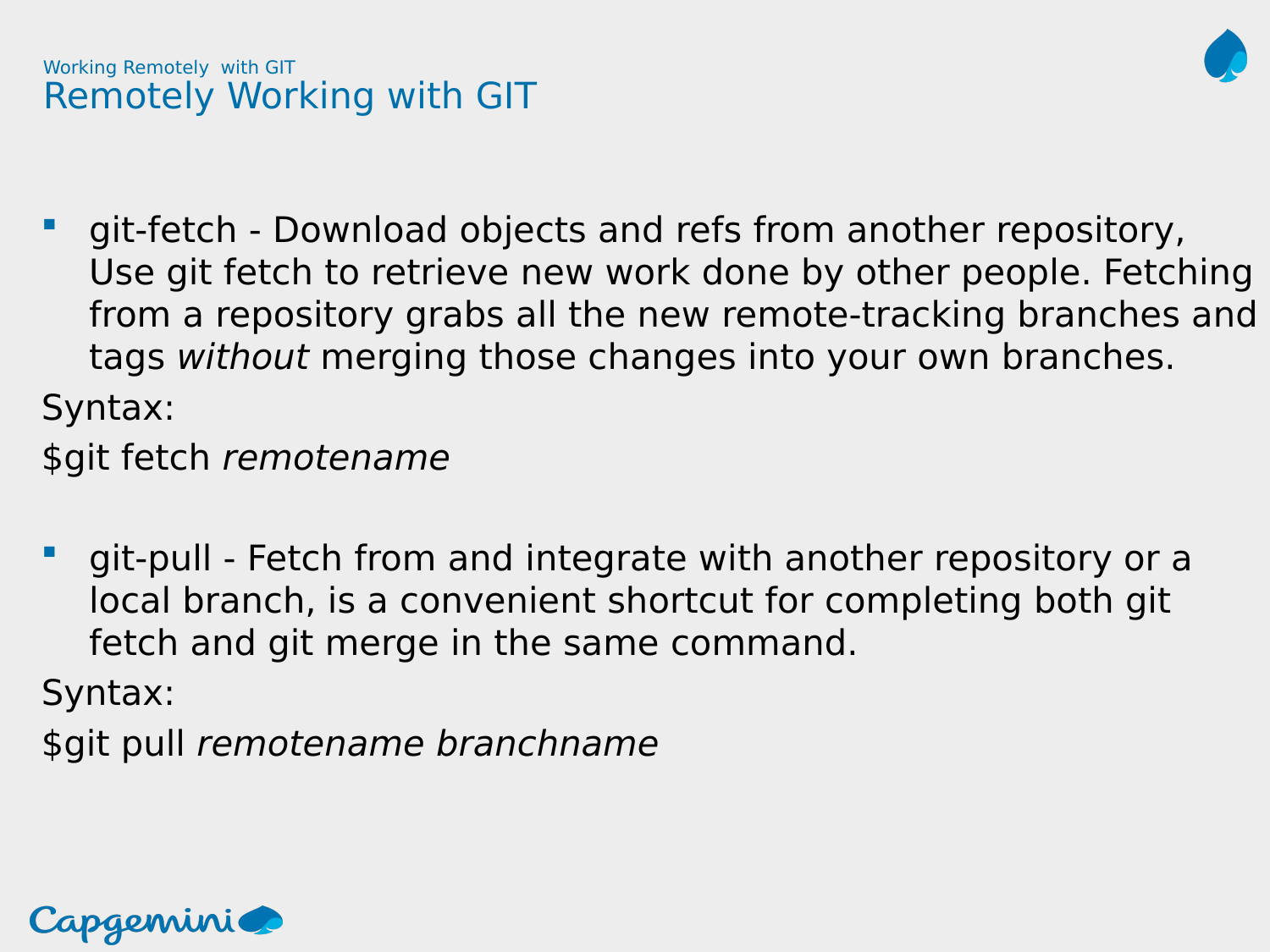

# Working Remotely  with GIT Remotely Working with GIT
git-fetch - Download objects and refs from another repository, Use git fetch to retrieve new work done by other people. Fetching from a repository grabs all the new remote-tracking branches and tags without merging those changes into your own branches.
Syntax:
$git fetch remotename

git-pull - Fetch from and integrate with another repository or a local branch, is a convenient shortcut for completing both git fetch and git merge in the same command.
Syntax:
$git pull remotename branchname